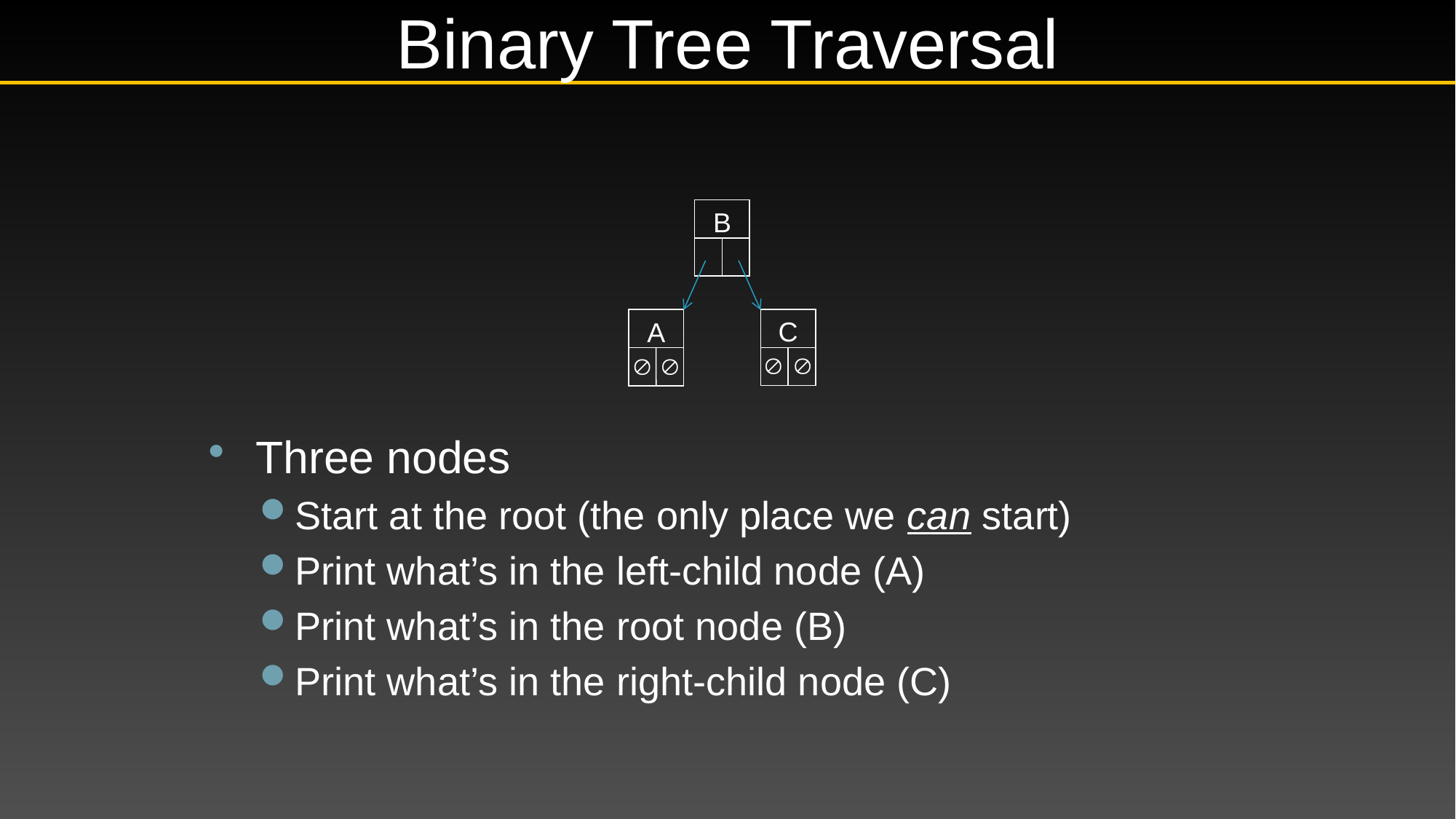

# Binary Tree Traversal
B

C
∅ ∅
A
∅ ∅
Three nodes
Start at the root (the only place we can start)
Print what’s in the left-child node (A)
Print what’s in the root node (B)
Print what’s in the right-child node (C)